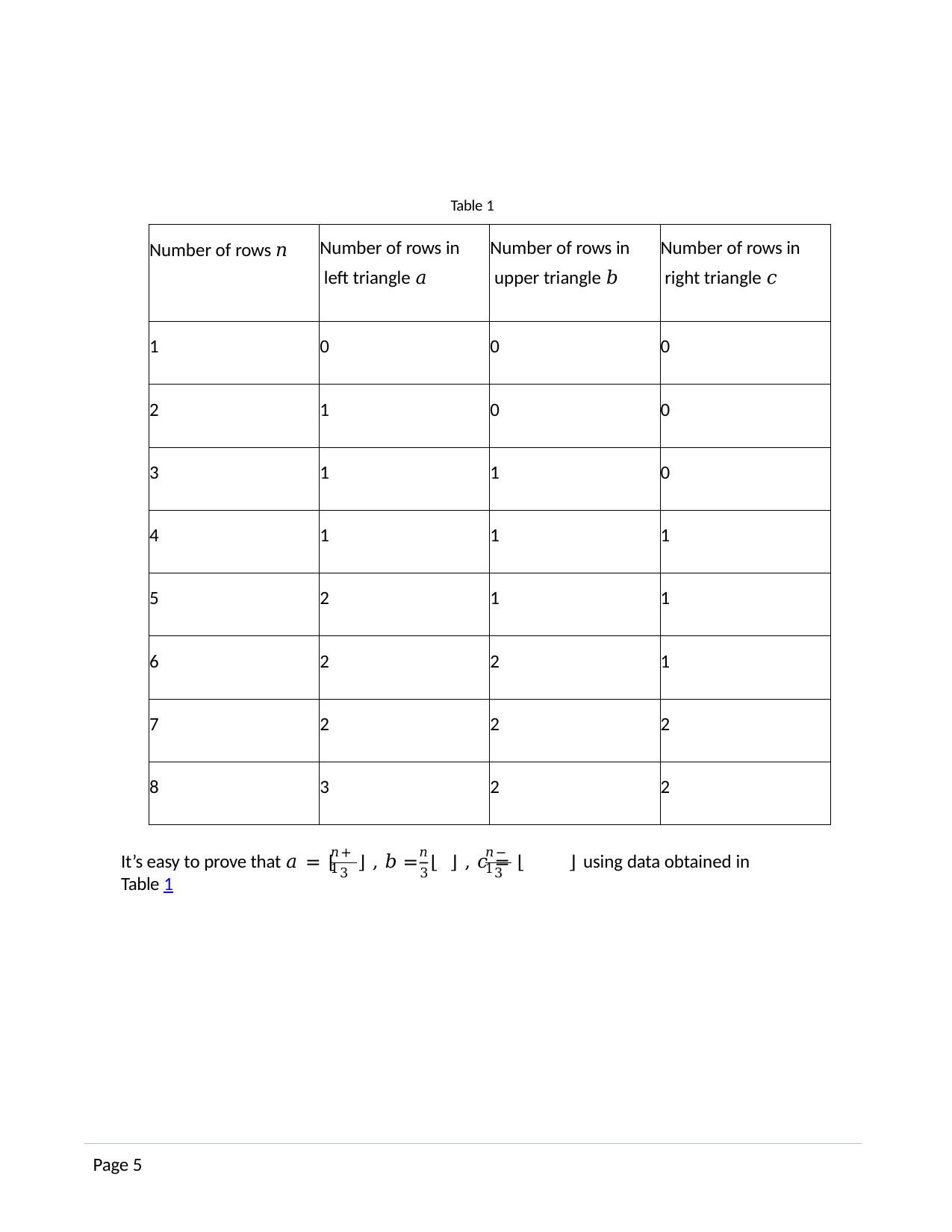

Table 1
| Number of rows 𝑛 | Number of rows in left triangle 𝑎 | Number of rows in upper triangle 𝑏 | Number of rows in right triangle 𝑐 |
| --- | --- | --- | --- |
| 1 | 0 | 0 | 0 |
| 2 | 1 | 0 | 0 |
| 3 | 1 | 1 | 0 |
| 4 | 1 | 1 | 1 |
| 5 | 2 | 1 | 1 |
| 6 | 2 | 2 | 1 |
| 7 | 2 | 2 | 2 |
| 8 | 3 | 2 | 2 |
𝑛+1
𝑛
𝑛−1
It’s easy to prove that 𝑎 = ⌊	⌋ , 𝑏 =  ⌊  ⌋ , 𝑐 = ⌊	⌋ using data obtained in Table 1

3
3
3

Page 5